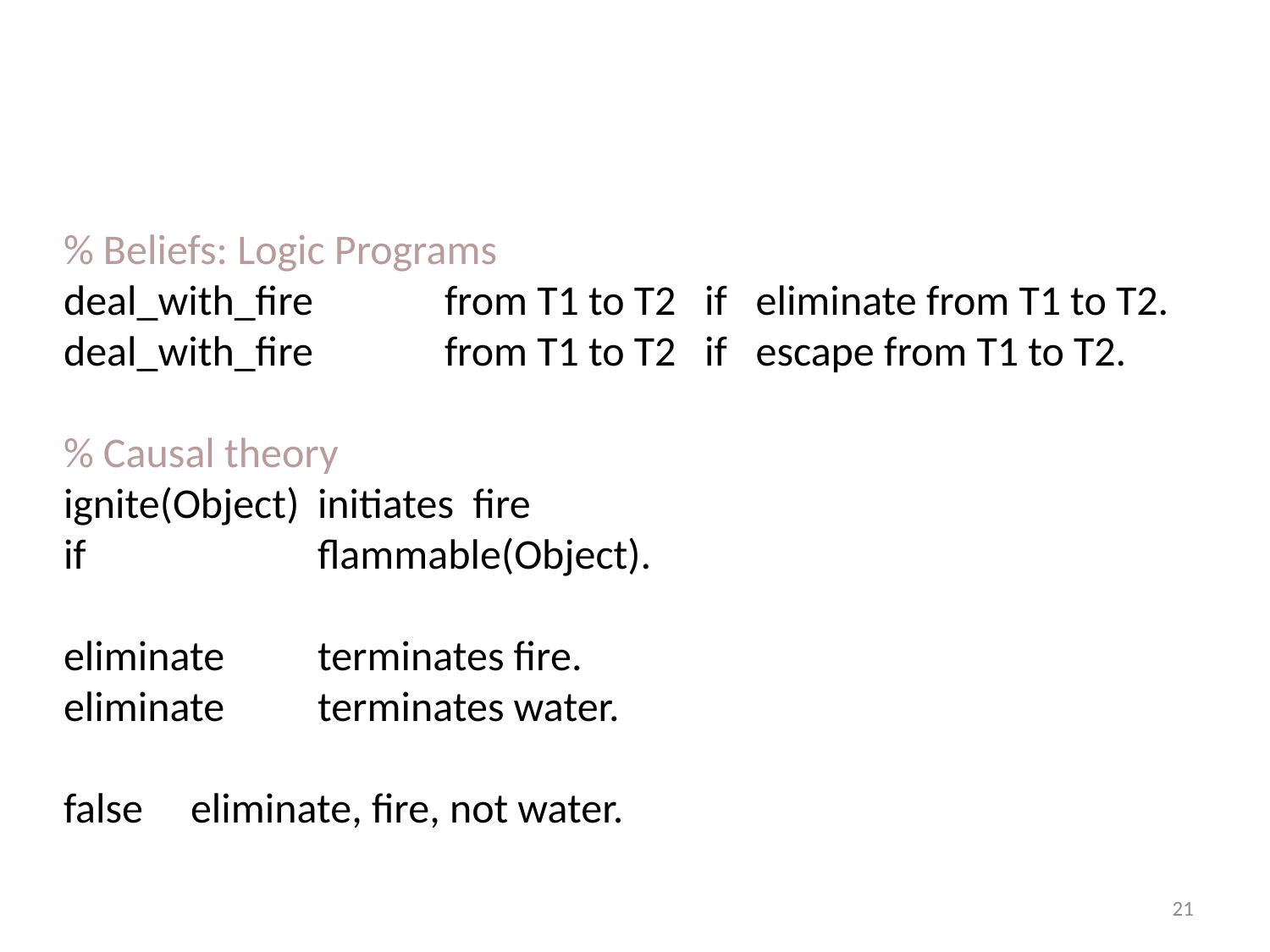

#
% Beliefs: Logic Programs
deal_with_fire 	from T1 to T2   if   eliminate from T1 to T2.
deal_with_fire 	from T1 to T2   if   escape from T1 to T2.

% Causal theory
ignite(Object)	initiates  fire
if 	 	flammable(Object).

eliminate 	terminates fire.
eliminate 	terminates water.

false	eliminate, fire, not water.

21